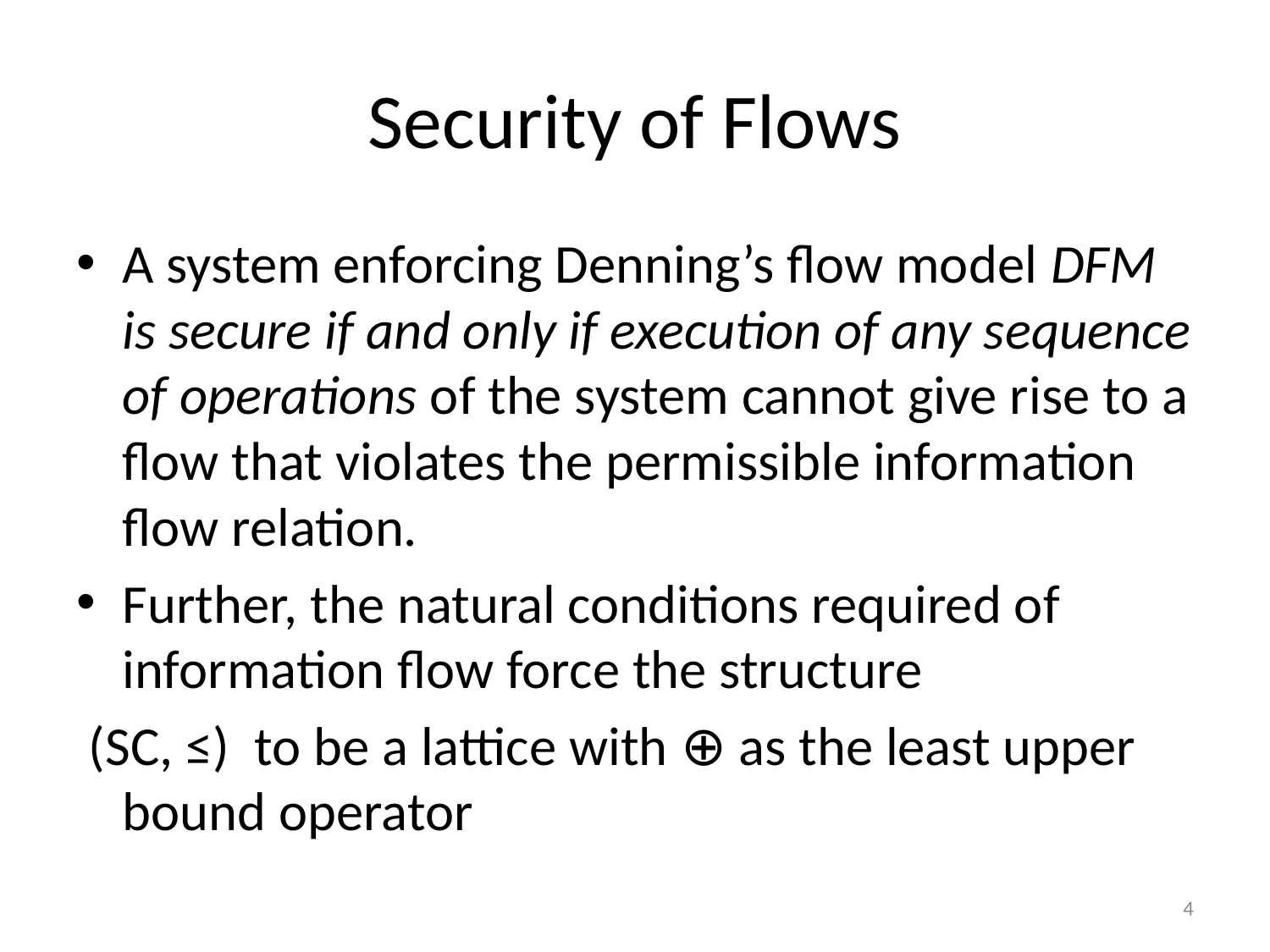

# Security of Flows
A system enforcing Denning’s flow model DFM is secure if and only if execution of any sequence of operations of the system cannot give rise to a flow that violates the permissible information flow relation.
Further, the natural conditions required of information flow force the structure
 (SC, ≤)  to be a lattice with ⊕ as the least upper bound operator

4